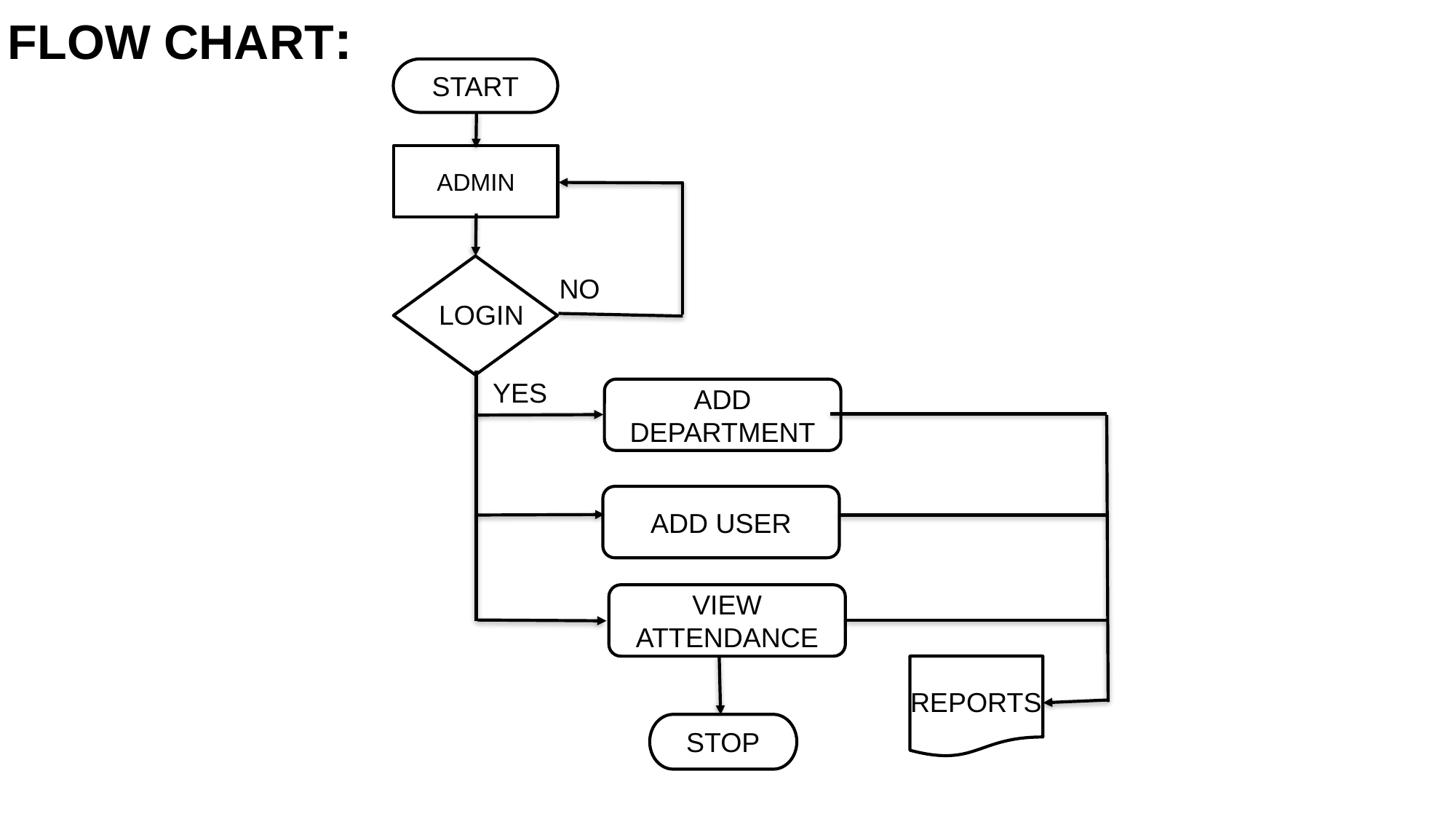

FLOW CHART:
START
ADMIN

NO
LOGIN
YES
ADD DEPARTMENT
ADD USER
VIEW ATTENDANCE

REPORTS
STOP